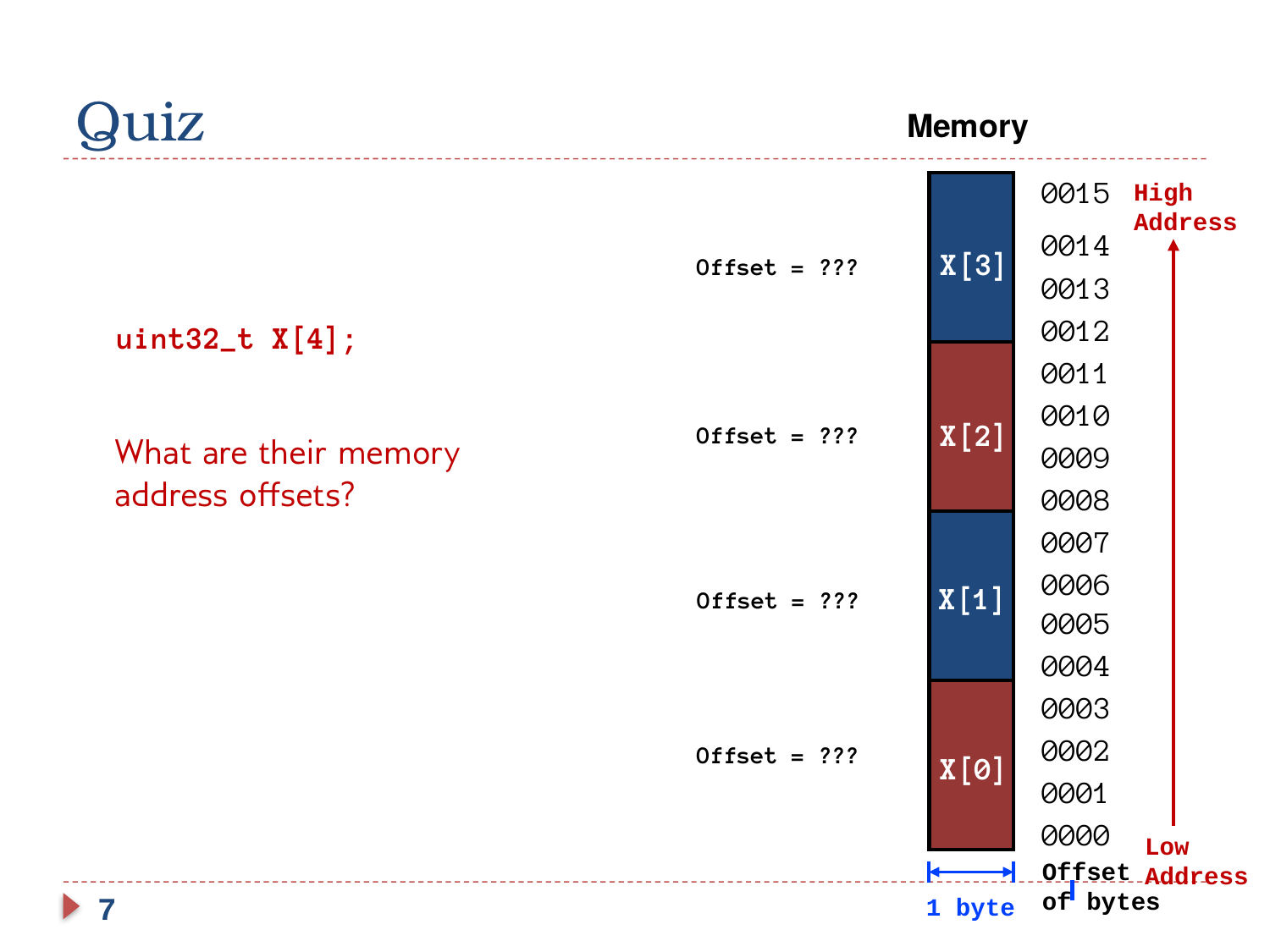

# Quiz
Memory
0015
0014
0013
0012
0011
0010
0009
0008
0007
0006
0005
0004
0003
0002
0001
0000
High
Address
Low
Address

X[3]

Offset = ???

uint32_t X[4];

X[2]

Offset = ???
What are their memory address offsets?

X[1]

Offset = ???

X[0]

Offset = ???

Offset of bytes
7
1 byte